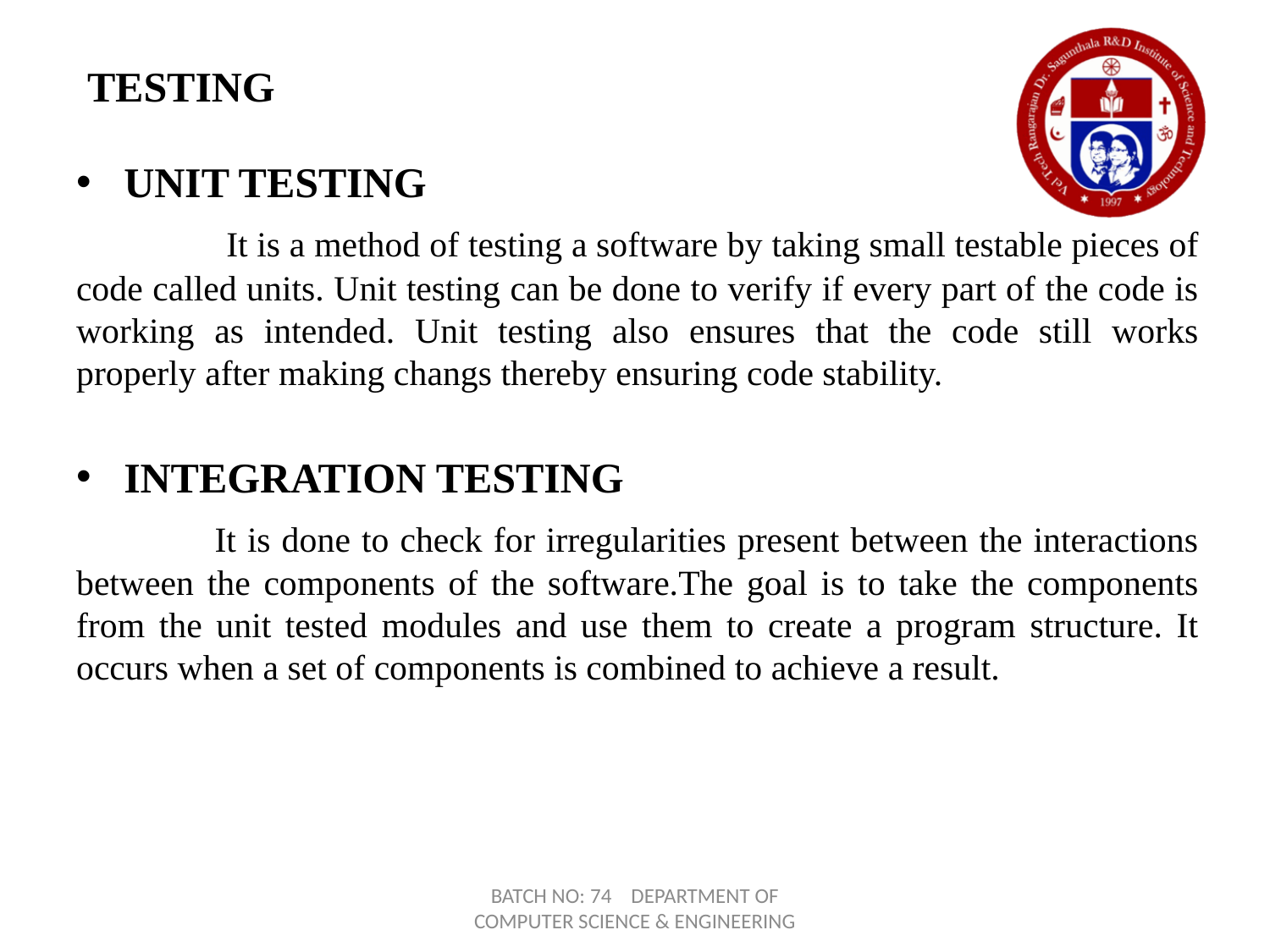

TESTING
UNIT TESTING
              It is a method of testing a software by taking small testable pieces of code called units. Unit testing can be done to verify if every part of the code is working as intended. Unit testing also ensures that the code still works properly after making changs thereby ensuring code stability.

INTEGRATION TESTING
           It is done to check for irregularities present between the interactions between the components of the software.The goal is to take the components from the unit tested modules and use them to create a program structure. It occurs when a set of components is combined to achieve a result.

BATCH NO: 74    DEPARTMENT OF COMPUTER SCIENCE & ENGINEERING
20